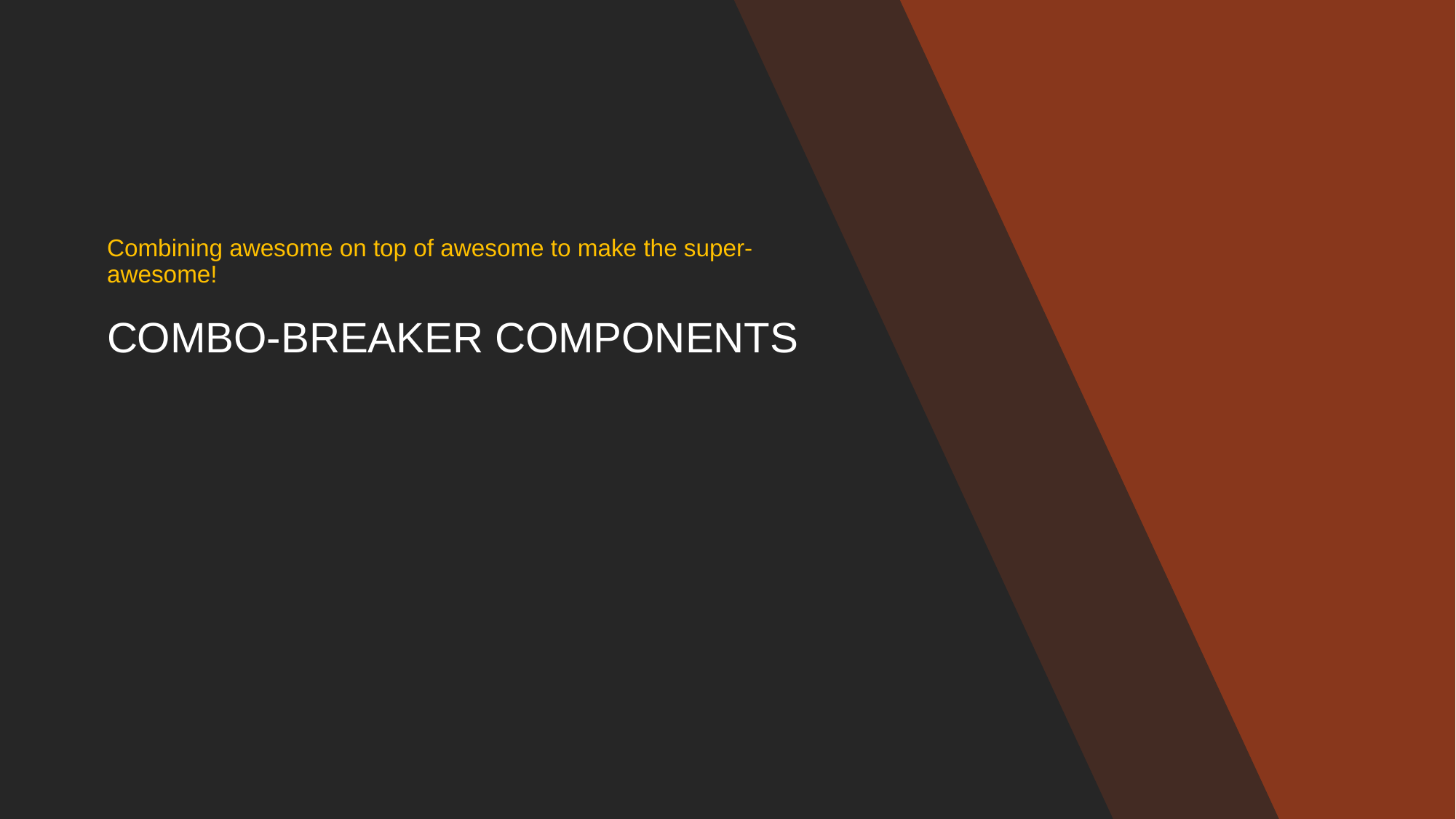

Combining awesome on top of awesome to make the super-awesome!
# COMBO-BREAKER COMPONENTS